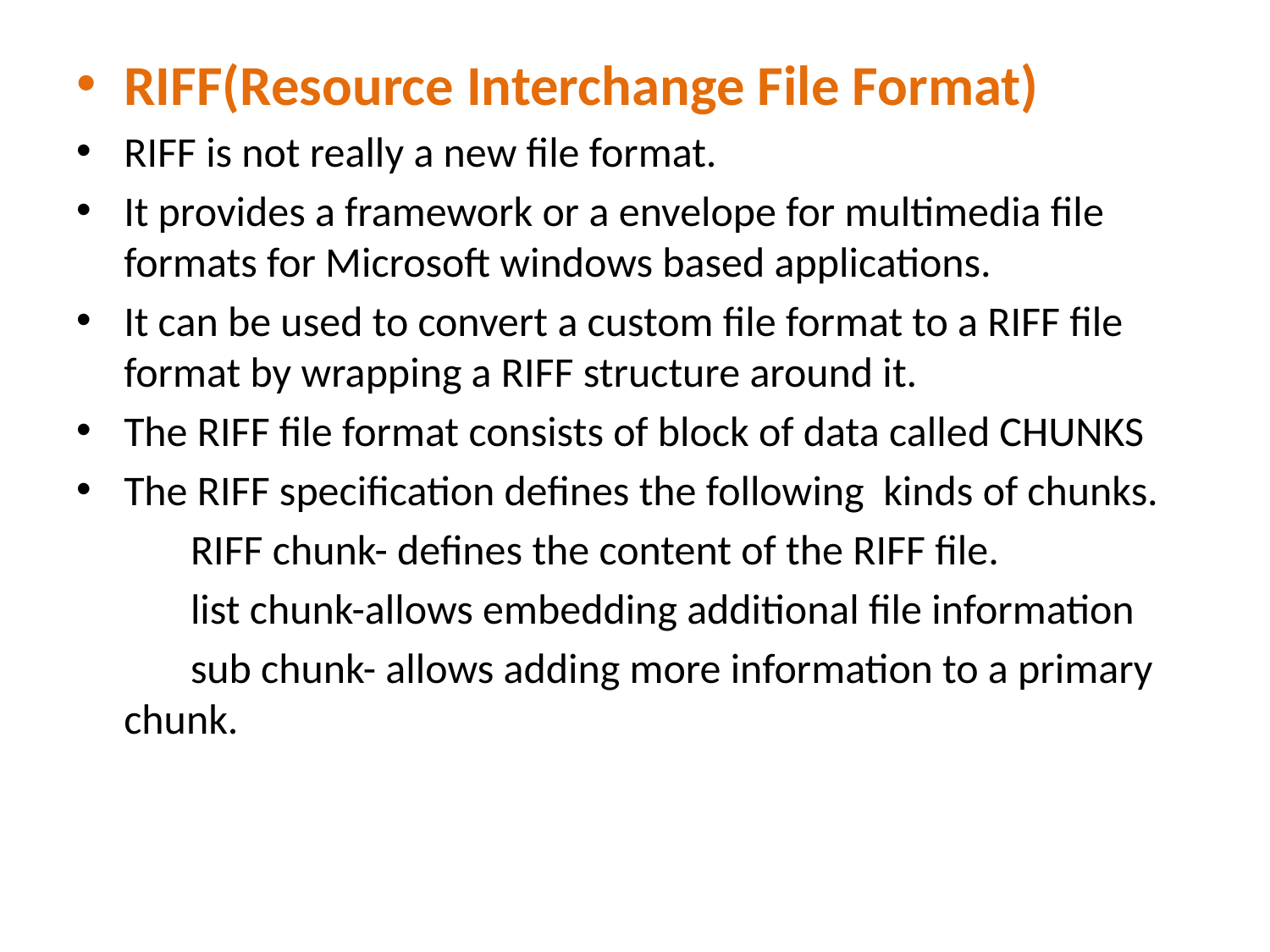

RIFF(Resource Interchange File Format)
RIFF is not really a new file format.
It provides a framework or a envelope for multimedia file formats for Microsoft windows based applications.
It can be used to convert a custom file format to a RIFF file format by wrapping a RIFF structure around it.
The RIFF file format consists of block of data called CHUNKS
The RIFF specification defines the following  kinds of chunks.
            RIFF chunk- defines the content of the RIFF file.
            list chunk-allows embedding additional file information
            sub chunk- allows adding more information to a primary chunk.